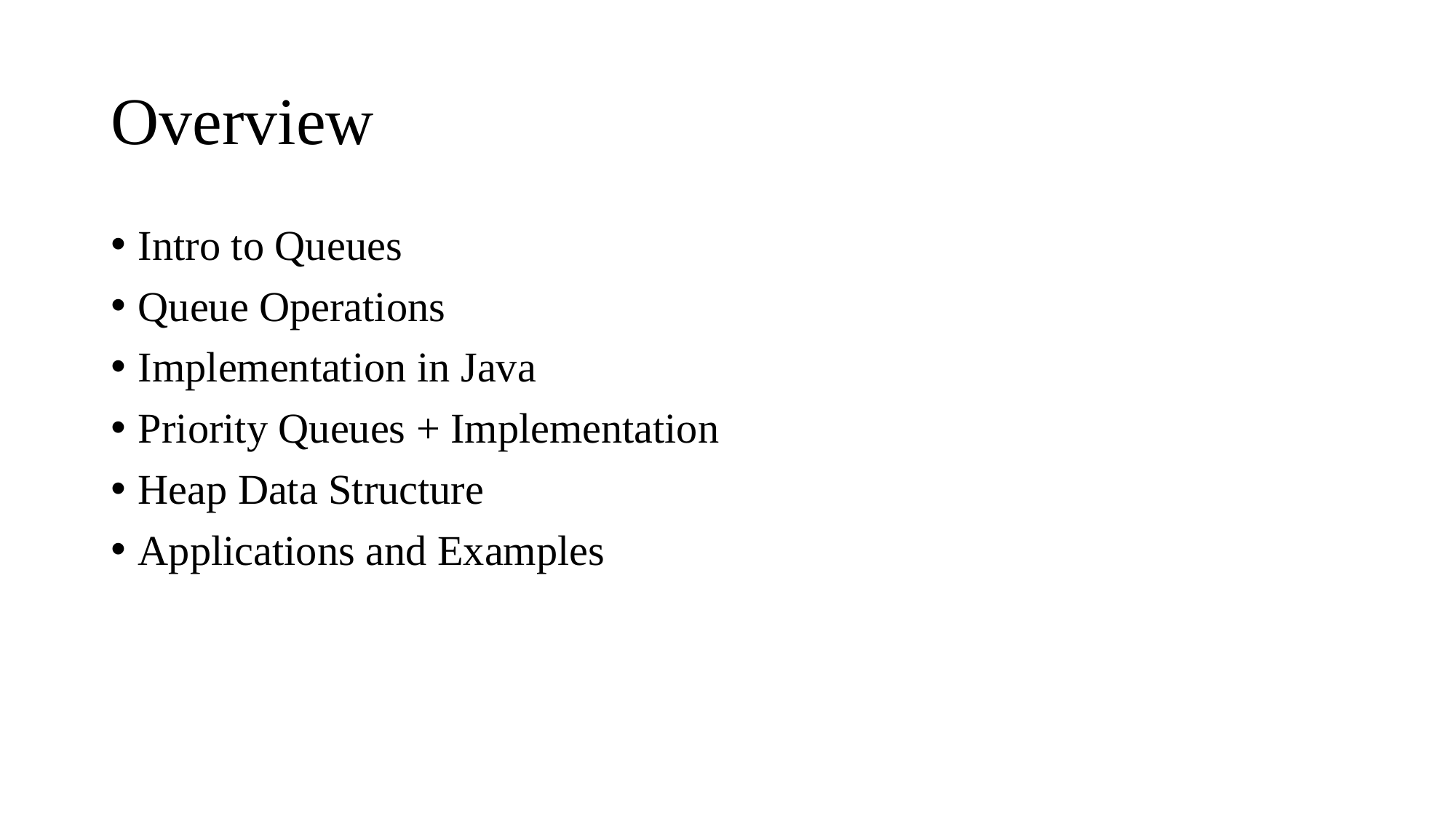

# Overview
Intro to Queues
Queue Operations
Implementation in Java
Priority Queues + Implementation
Heap Data Structure
Applications and Examples